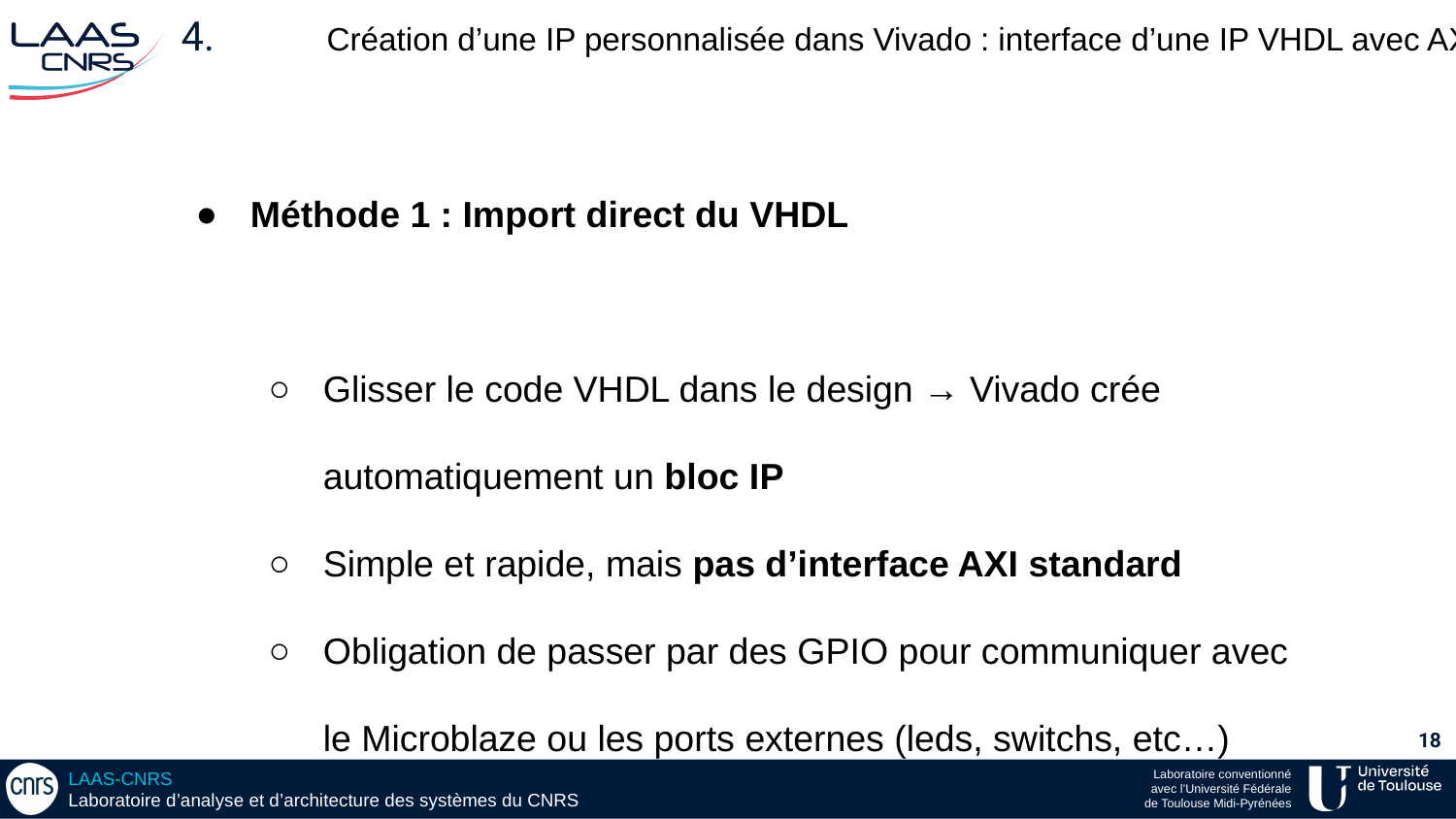

# 4.	Création d’une IP personnalisée dans Vivado : interface d’une IP VHDL avec AXI
Méthode 1 : Import direct du VHDL
Glisser le code VHDL dans le design → Vivado crée automatiquement un bloc IP
Simple et rapide, mais pas d’interface AXI standard
Obligation de passer par des GPIO pour communiquer avec le Microblaze ou les ports externes (leds, switchs, etc…)

18